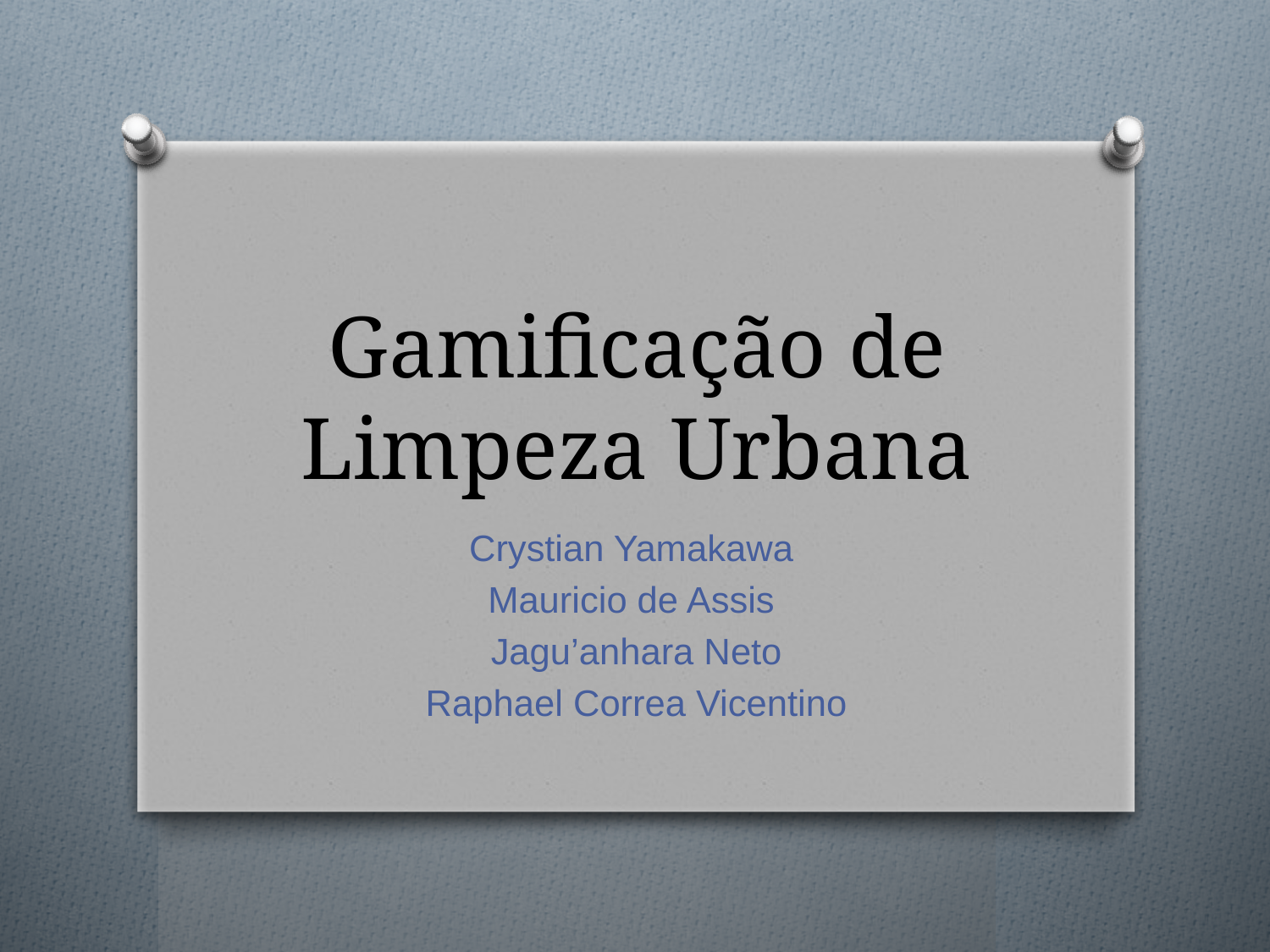

# Gamificação de Limpeza Urbana
Crystian Yamakawa
Mauricio de Assis
Jagu’anhara Neto
Raphael Correa Vicentino